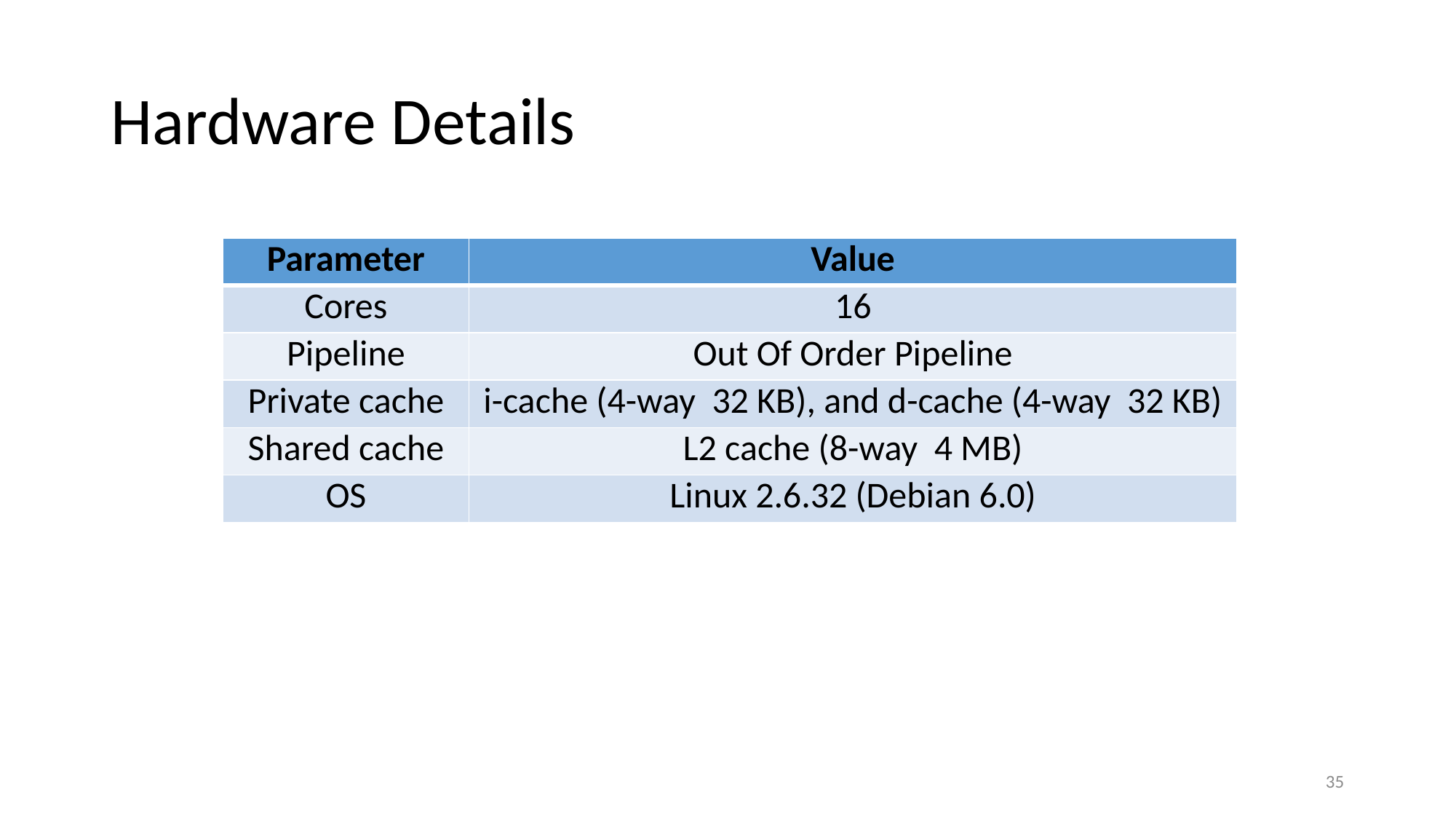

# Hardware Details
| Parameter | Value |
| --- | --- |
| Cores | 16 |
| Pipeline | Out Of Order Pipeline |
| Private cache | i-cache (4-way 32 KB), and d-cache (4-way 32 KB) |
| Shared cache | L2 cache (8-way 4 MB) |
| OS | Linux 2.6.32 (Debian 6.0) |
35